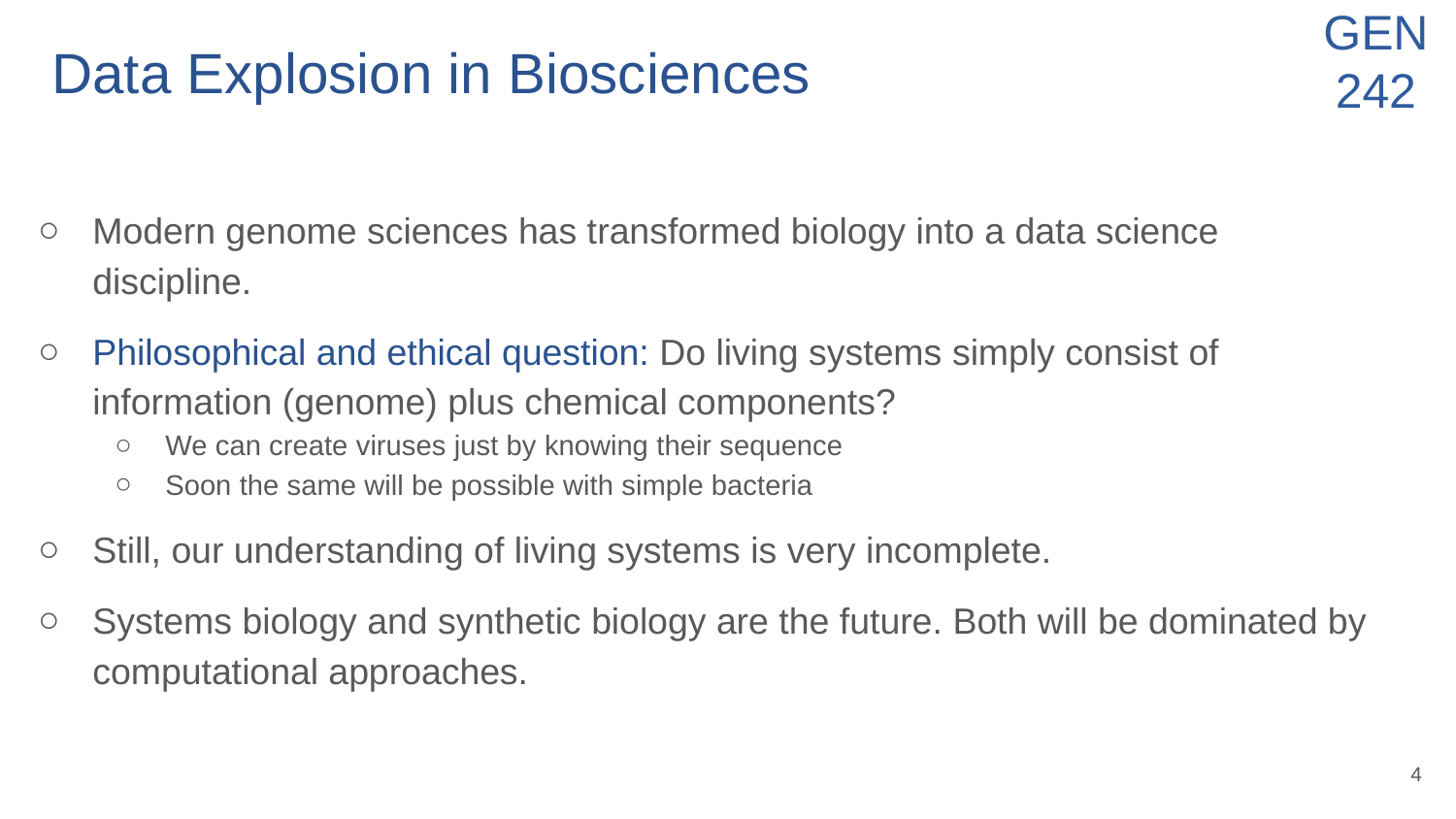

# Data Explosion in Biosciences
Modern genome sciences has transformed biology into a data science discipline.
Philosophical and ethical question: Do living systems simply consist of information (genome) plus chemical components?
We can create viruses just by knowing their sequence
Soon the same will be possible with simple bacteria
Still, our understanding of living systems is very incomplete.
Systems biology and synthetic biology are the future. Both will be dominated by computational approaches.

4